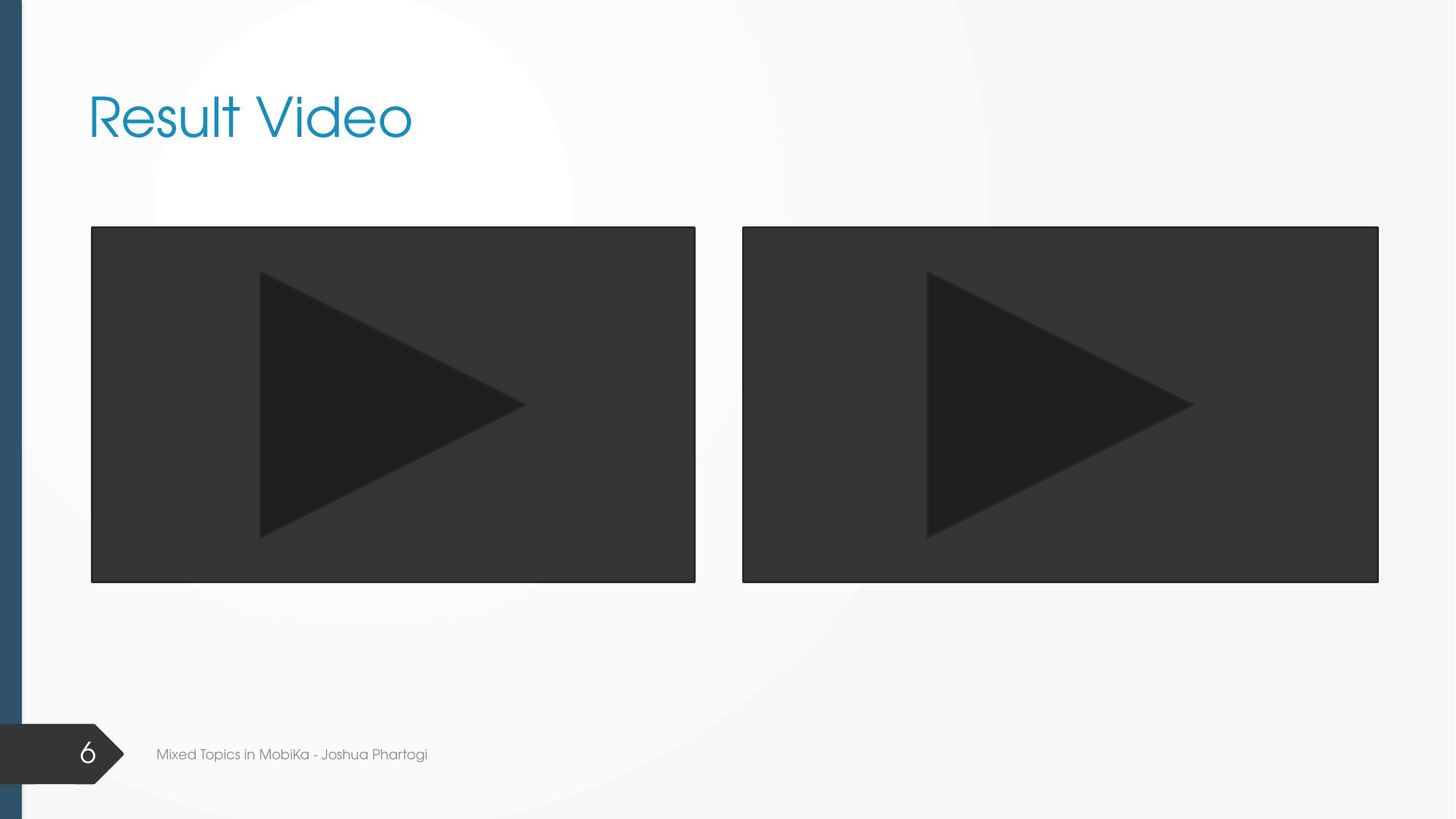

# Result Video

6
Mixed Topics in MobiKa - Joshua Phartogi